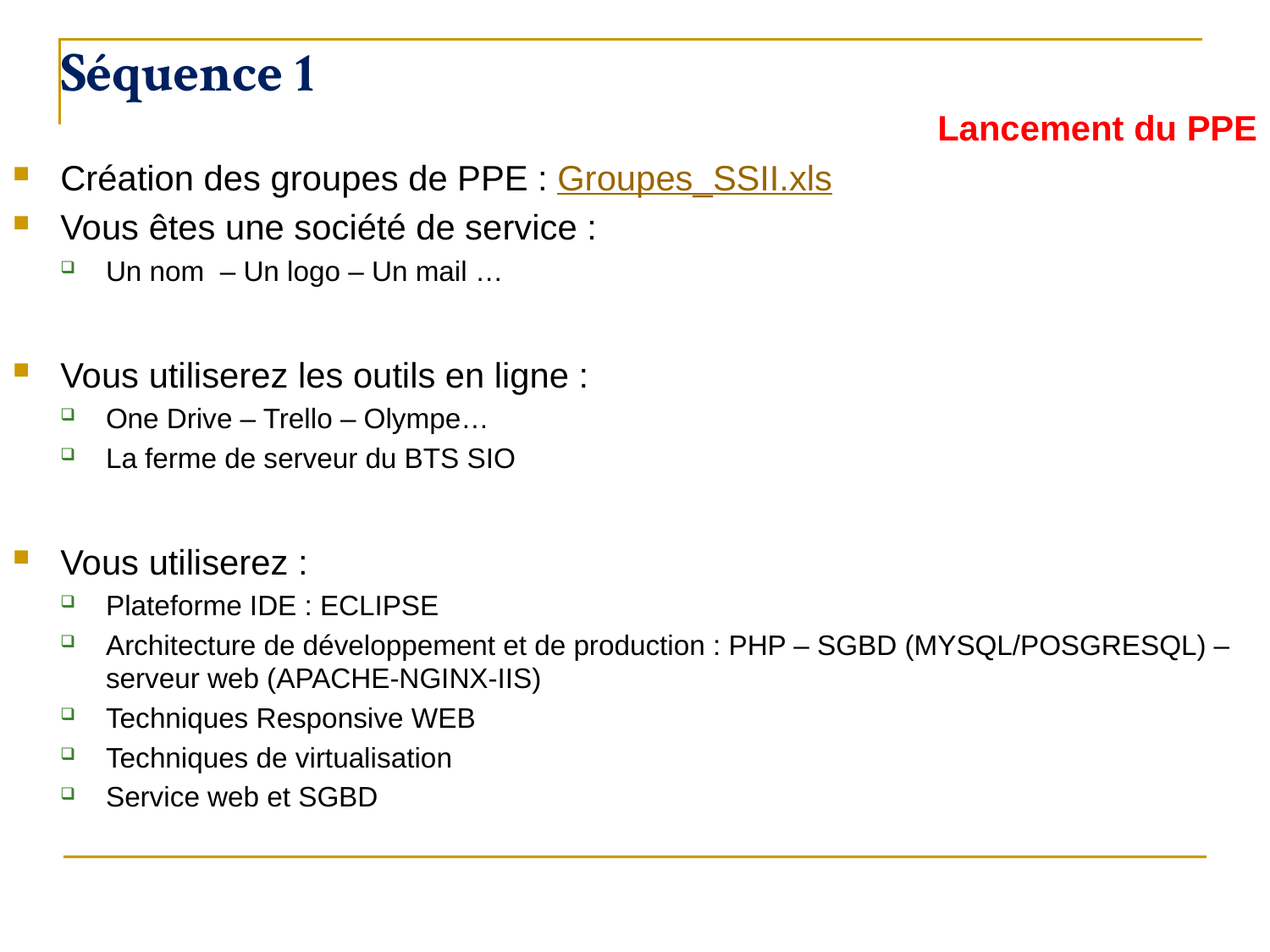

Séquence 1
Lancement du PPE
Création des groupes de PPE : Groupes_SSII.xls
Vous êtes une société de service :
Un nom  – Un logo – Un mail …

Vous utiliserez les outils en ligne :
One Drive – Trello – Olympe…
La ferme de serveur du BTS SIO

Vous utiliserez :
Plateforme IDE : ECLIPSE
Architecture de développement et de production : PHP – SGBD (MYSQL/POSGRESQL) – serveur web (APACHE-NGINX-IIS)
Techniques Responsive WEB
Techniques de virtualisation
Service web et SGBD